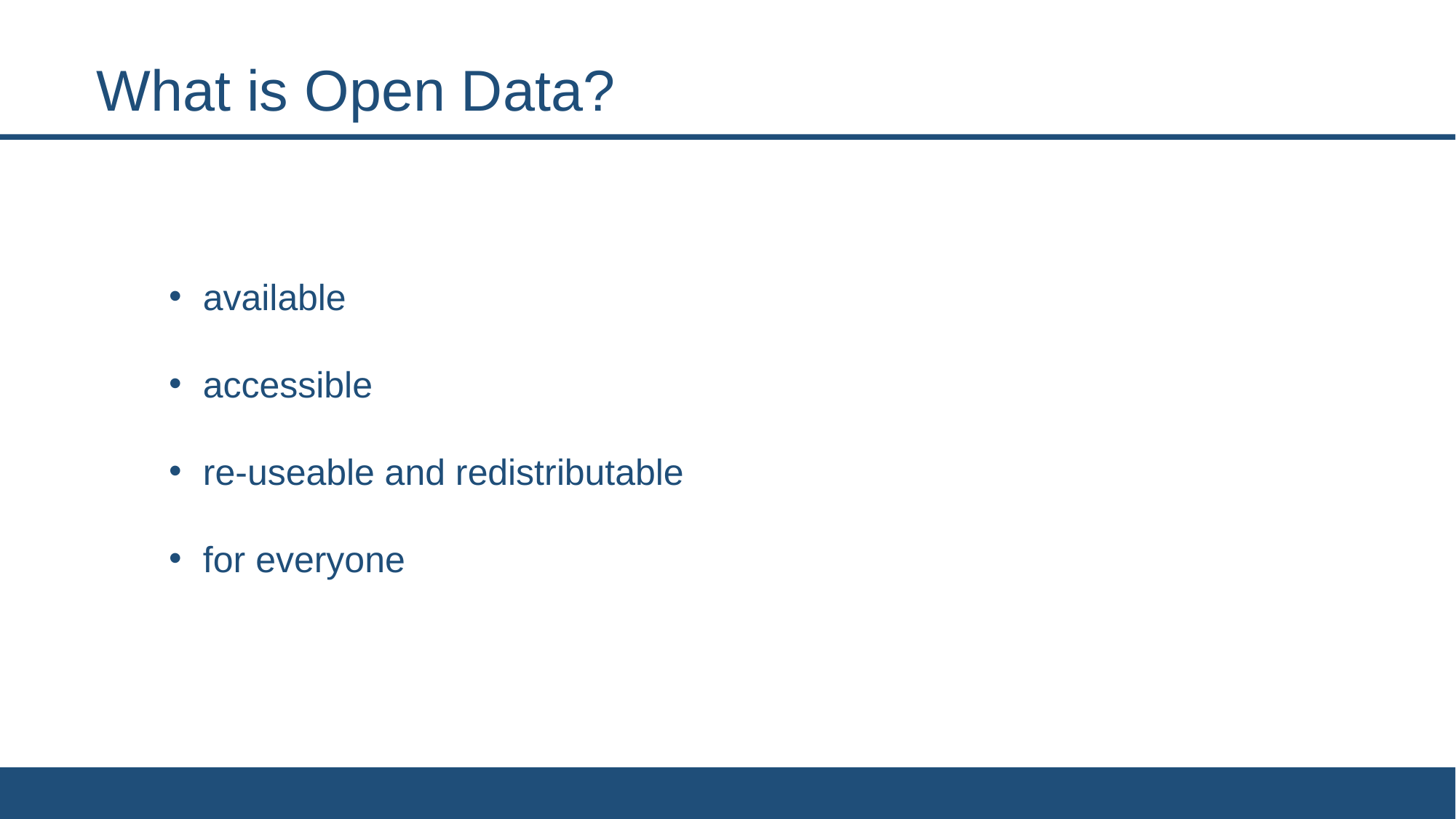

What is Open Data?
available

accessible

re-useable and redistributable

for everyone